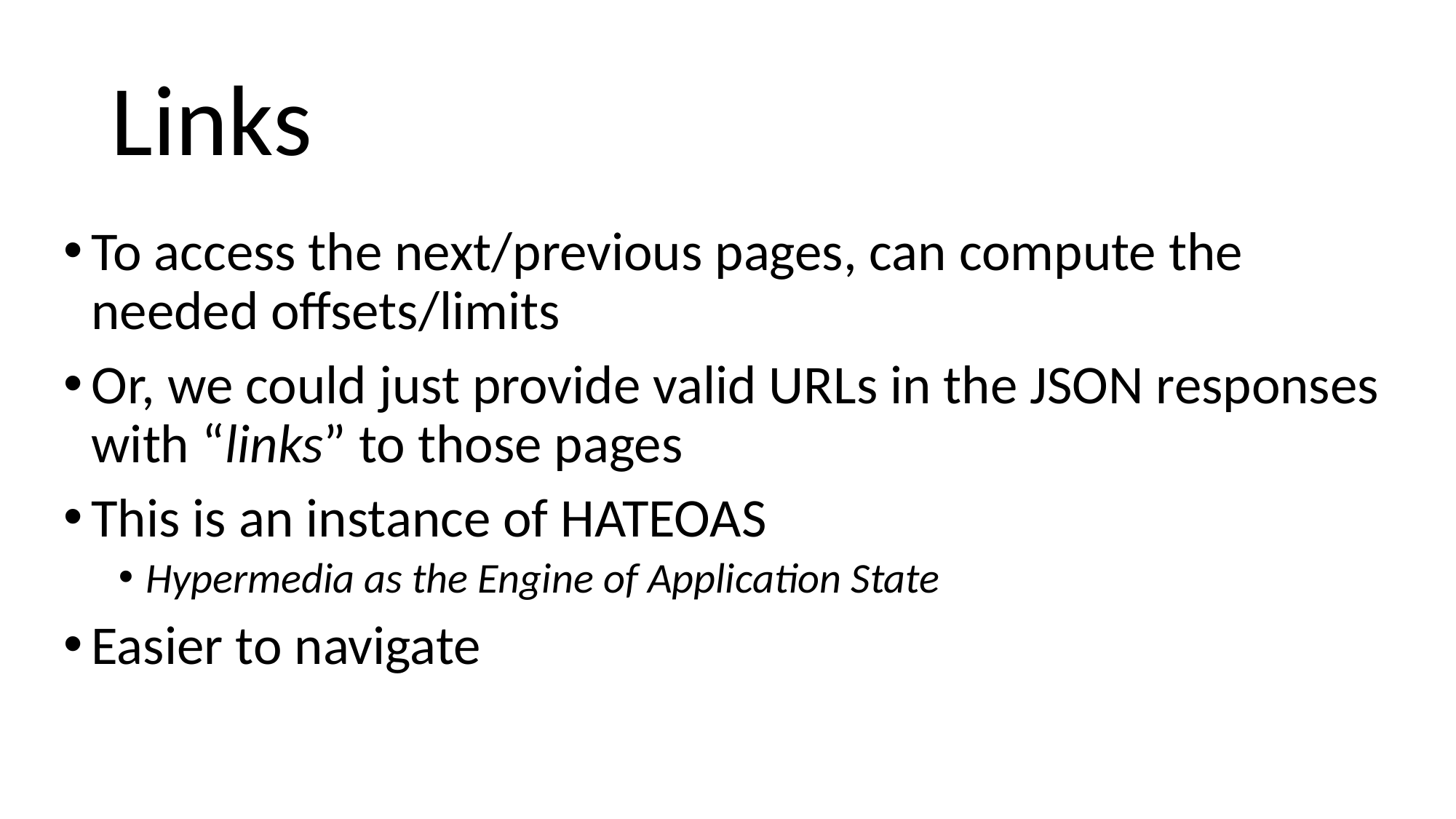

# Links
To access the next/previous pages, can compute the needed offsets/limits
Or, we could just provide valid URLs in the JSON responses with “links” to those pages
This is an instance of HATEOAS
Hypermedia as the Engine of Application State
Easier to navigate